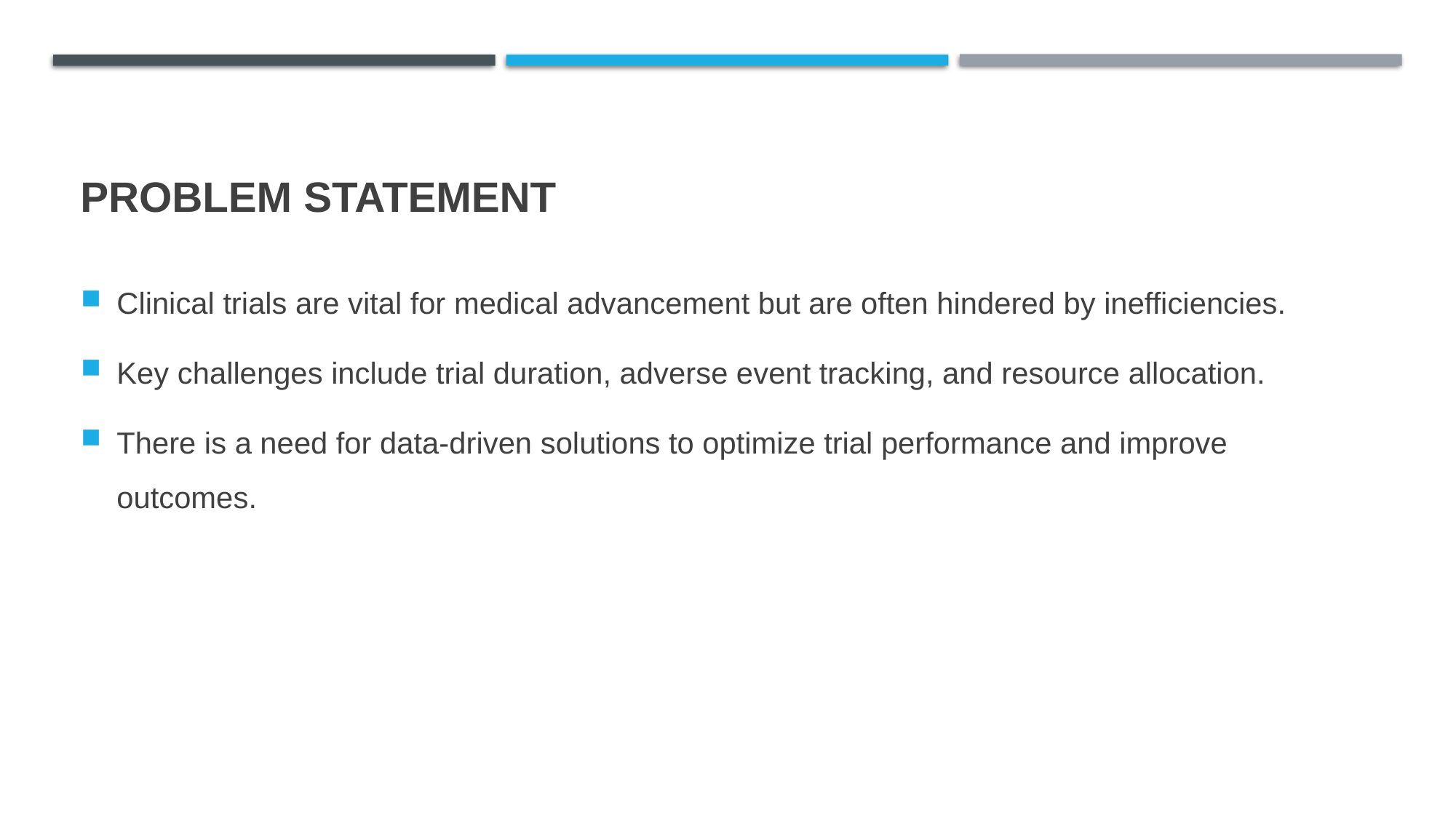

# Problem Statement

Clinical trials are vital for medical advancement but are often hindered by inefficiencies.
Key challenges include trial duration, adverse event tracking, and resource allocation.
There is a need for data-driven solutions to optimize trial performance and improve outcomes.